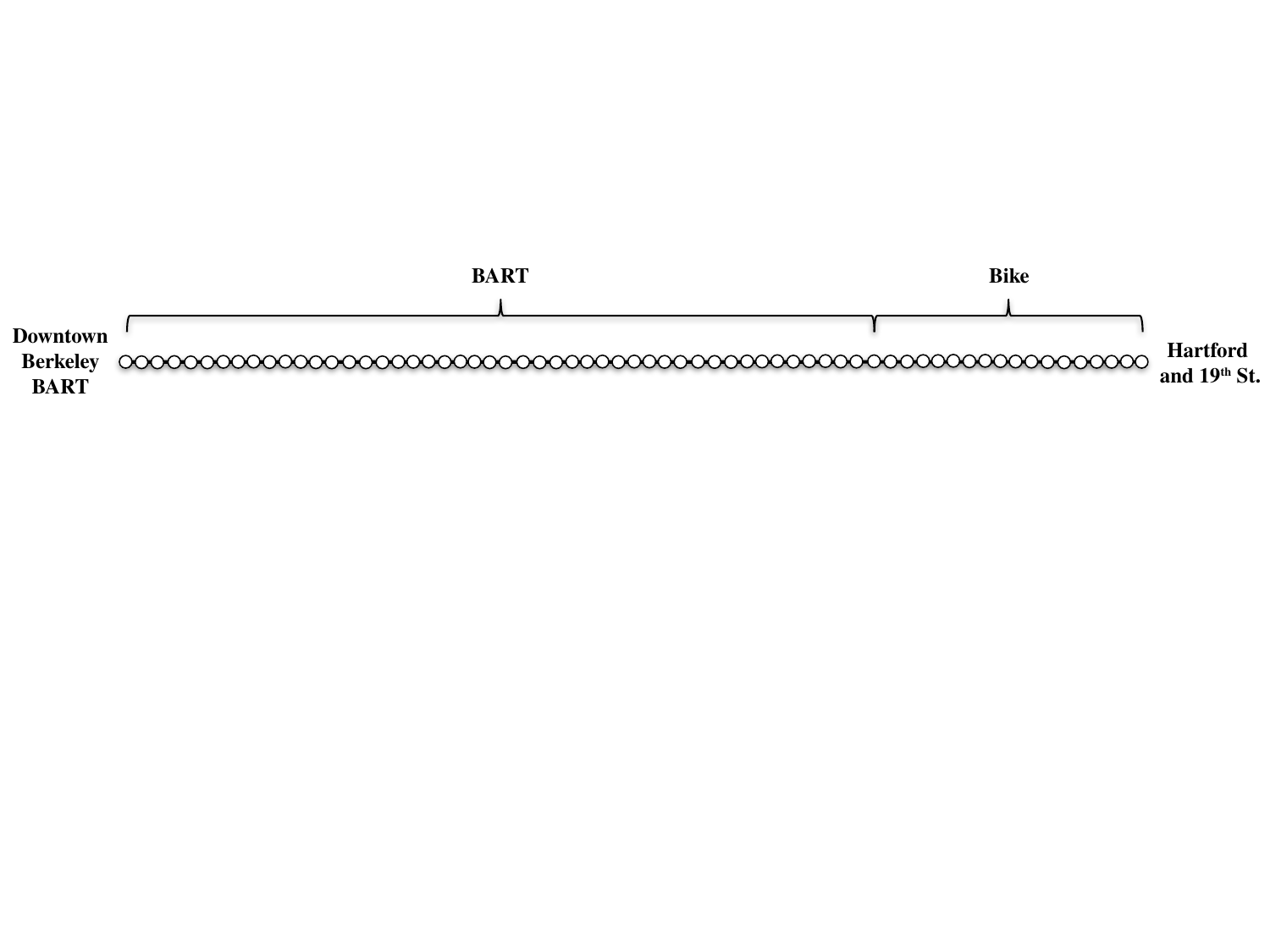

BART
Bike
Downtown Berkeley BART
Hartford
and 19th St.